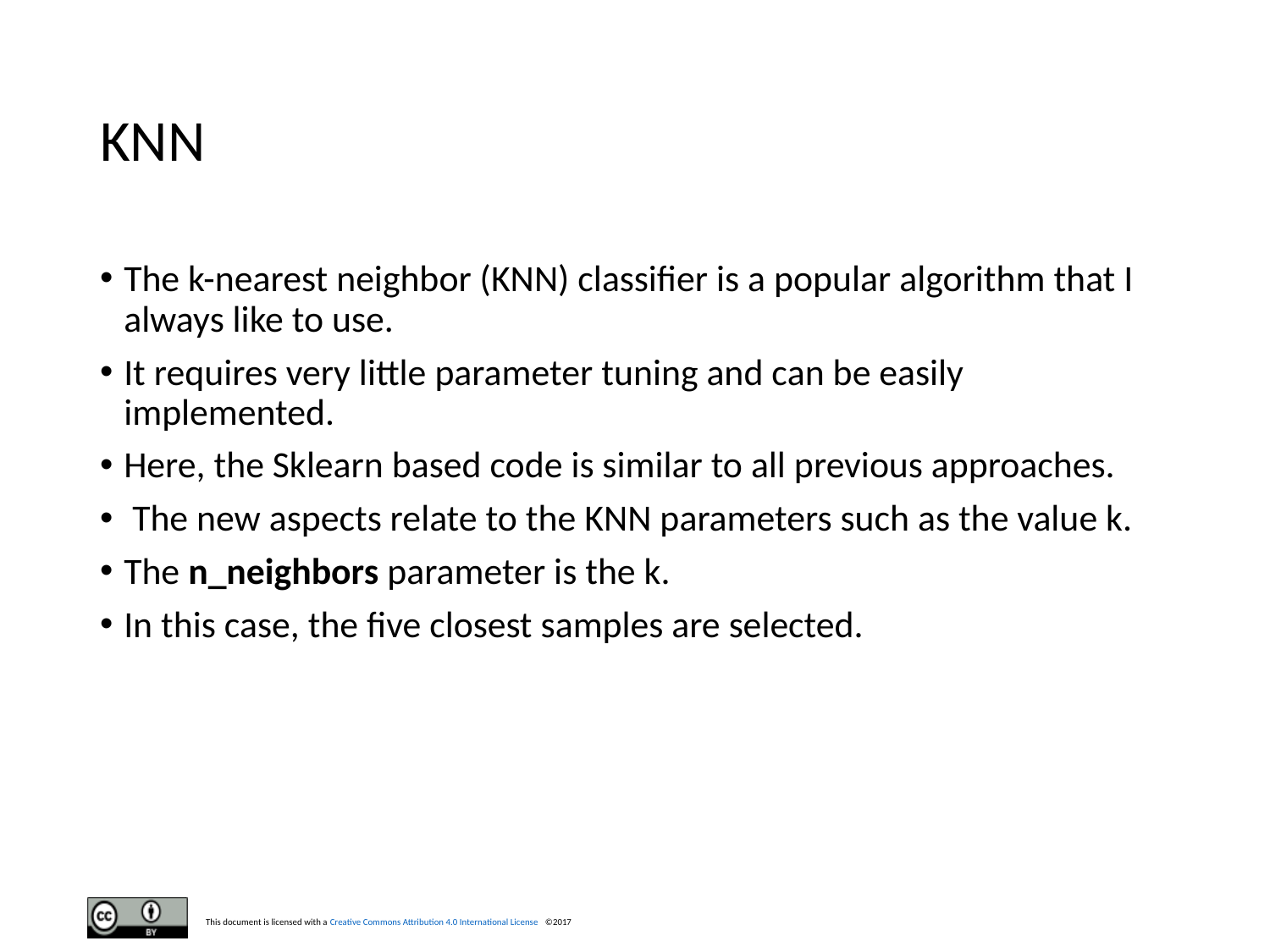

# KNN
The k-nearest neighbor (KNN) classifier is a popular algorithm that I always like to use.
It requires very little parameter tuning and can be easily implemented.
Here, the Sklearn based code is similar to all previous approaches.
 The new aspects relate to the KNN parameters such as the value k.
The n_neighbors parameter is the k.
In this case, the five closest samples are selected.